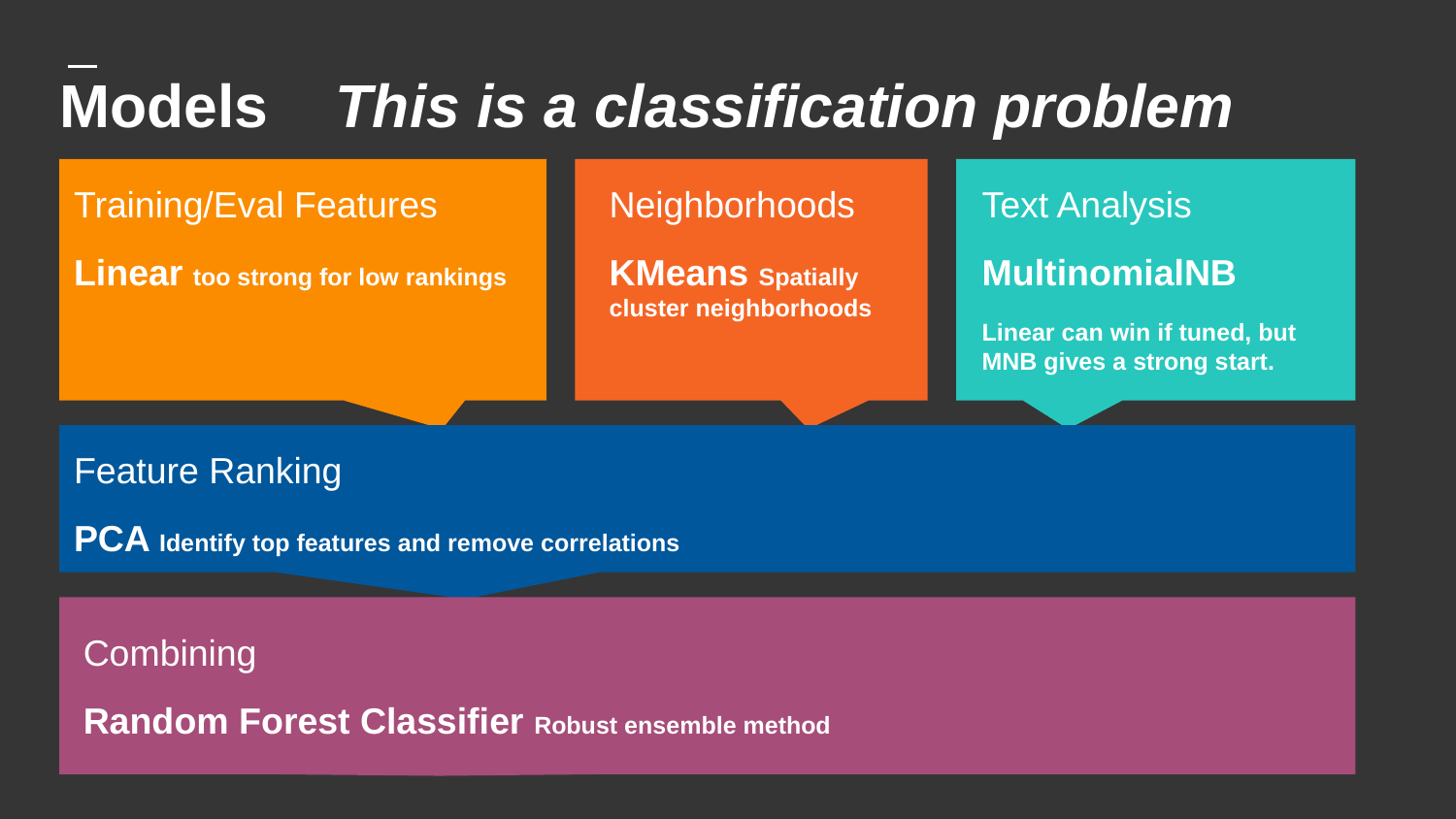

# Models    This is a classification problem

Neighborhoods
KMeans Spatially cluster neighborhoods
Text Analysis
MultinomialNB
Linear can win if tuned, but MNB gives a strong start.
Training/Eval Features
Linear too strong for low rankings

Feature Ranking
PCA Identify top features and remove correlations

Combining
Random Forest Classifier Robust ensemble method